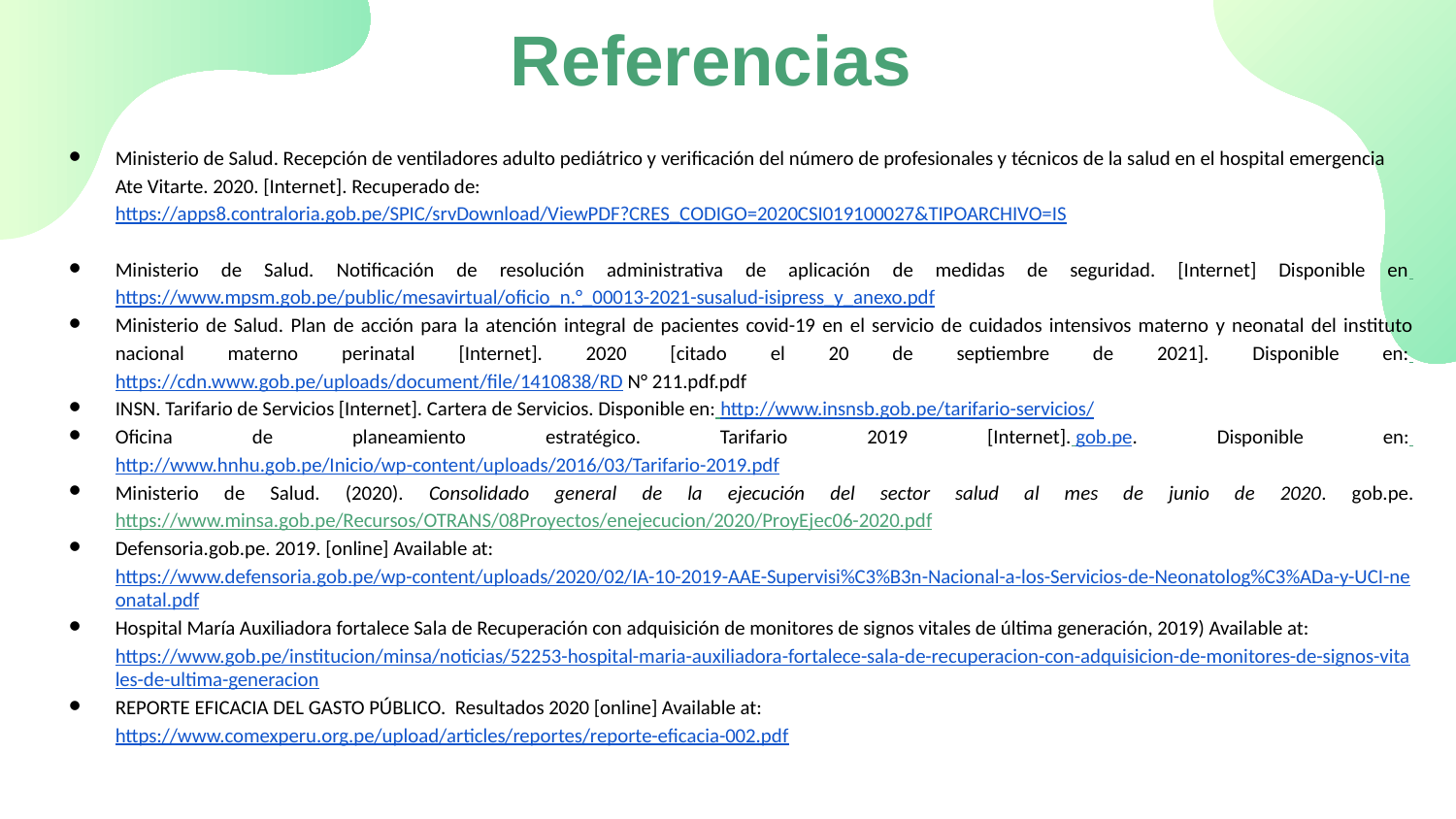

# Referencias
Ministerio de Salud. Recepción de ventiladores adulto pediátrico y verificación del número de profesionales y técnicos de la salud en el hospital emergencia Ate Vitarte. 2020. [Internet]. Recuperado de: https://apps8.contraloria.gob.pe/SPIC/srvDownload/ViewPDF?CRES_CODIGO=2020CSI019100027&TIPOARCHIVO=IS

Ministerio de Salud. Notificación de resolución administrativa de aplicación de medidas de seguridad. [Internet] Disponible en https://www.mpsm.gob.pe/public/mesavirtual/oficio_n.°_00013-2021-susalud-isipress_y_anexo.pdf
Ministerio de Salud. Plan de acción para la atención integral de pacientes covid-19 en el servicio de cuidados intensivos materno y neonatal del instituto nacional materno perinatal [Internet]. 2020 [citado el 20 de septiembre de 2021]. Disponible en: https://cdn.www.gob.pe/uploads/document/file/1410838/RD N° 211.pdf.pdf
INSN. Tarifario de Servicios [Internet]. Cartera de Servicios. Disponible en: http://www.insnsb.gob.pe/tarifario-servicios/
Oficina de planeamiento estratégico. Tarifario 2019 [Internet]. gob.pe. Disponible en: http://www.hnhu.gob.pe/Inicio/wp-content/uploads/2016/03/Tarifario-2019.pdf
Ministerio de Salud. (2020). Consolidado general de la ejecución del sector salud al mes de junio de 2020. gob.pe. https://www.minsa.gob.pe/Recursos/OTRANS/08Proyectos/enejecucion/2020/ProyEjec06-2020.pdf
Defensoria.gob.pe. 2019. [online] Available at: https://www.defensoria.gob.pe/wp-content/uploads/2020/02/IA-10-2019-AAE-Supervisi%C3%B3n-Nacional-a-los-Servicios-de-Neonatolog%C3%ADa-y-UCI-neonatal.pdf
Hospital María Auxiliadora fortalece Sala de Recuperación con adquisición de monitores de signos vitales de última generación, 2019) Available at: https://www.gob.pe/institucion/minsa/noticias/52253-hospital-maria-auxiliadora-fortalece-sala-de-recuperacion-con-adquisicion-de-monitores-de-signos-vitales-de-ultima-generacion
REPORTE EFICACIA DEL GASTO PÚBLICO.  Resultados 2020 [online] Available at: https://www.comexperu.org.pe/upload/articles/reportes/reporte-eficacia-002.pdf